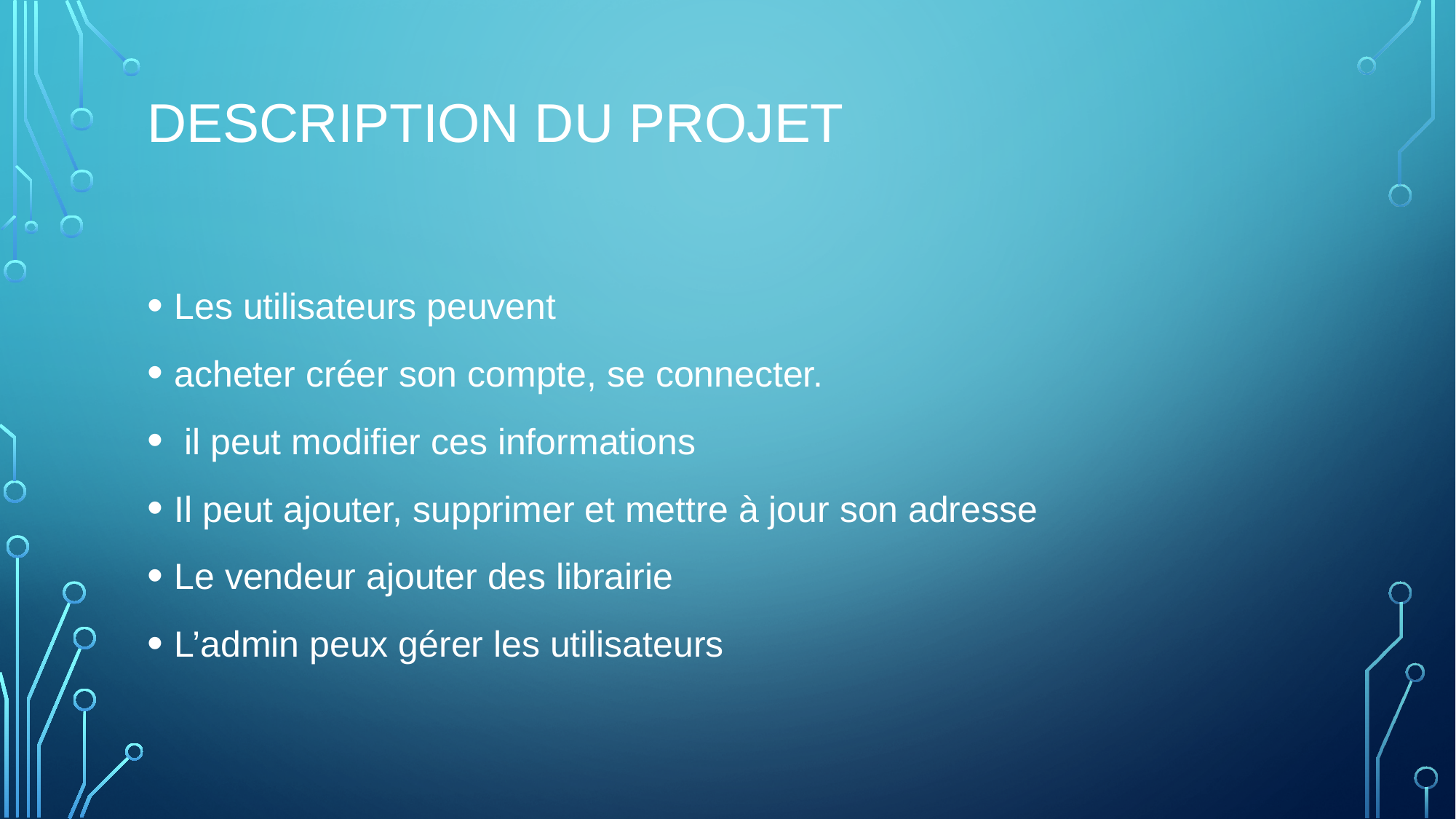

# Description du projet
Les utilisateurs peuvent
acheter créer son compte, se connecter.
 il peut modifier ces informations
Il peut ajouter, supprimer et mettre à jour son adresse
Le vendeur ajouter des librairie
L’admin peux gérer les utilisateurs